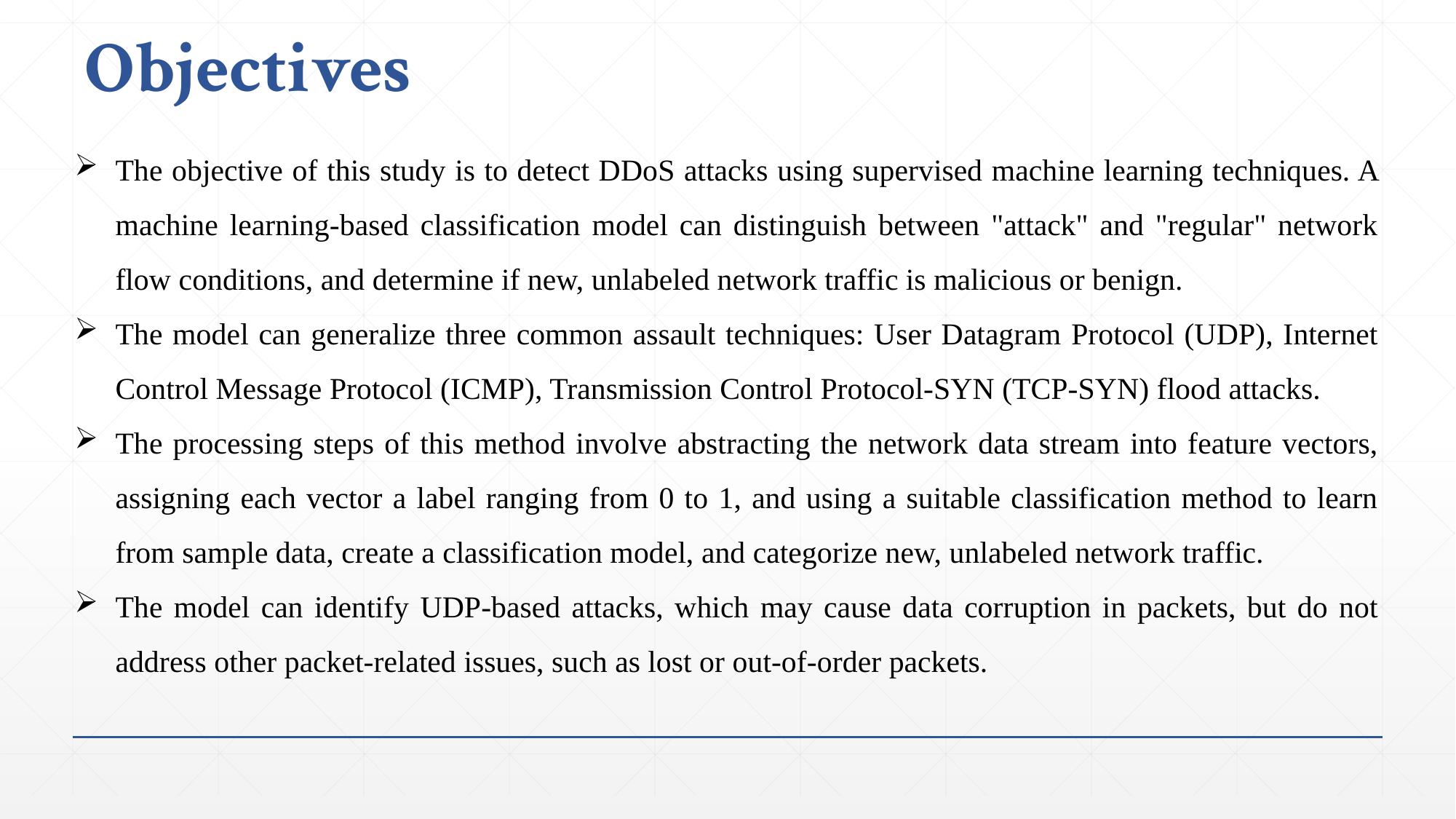

Objectives
The objective of this study is to detect DDoS attacks using supervised machine learning techniques. A machine learning-based classification model can distinguish between "attack" and "regular" network flow conditions, and determine if new, unlabeled network traffic is malicious or benign.
The model can generalize three common assault techniques: User Datagram Protocol (UDP), Internet Control Message Protocol (ICMP), Transmission Control Protocol-SYN (TCP-SYN) flood attacks.
The processing steps of this method involve abstracting the network data stream into feature vectors, assigning each vector a label ranging from 0 to 1, and using a suitable classification method to learn from sample data, create a classification model, and categorize new, unlabeled network traffic.
The model can identify UDP-based attacks, which may cause data corruption in packets, but do not address other packet-related issues, such as lost or out-of-order packets.